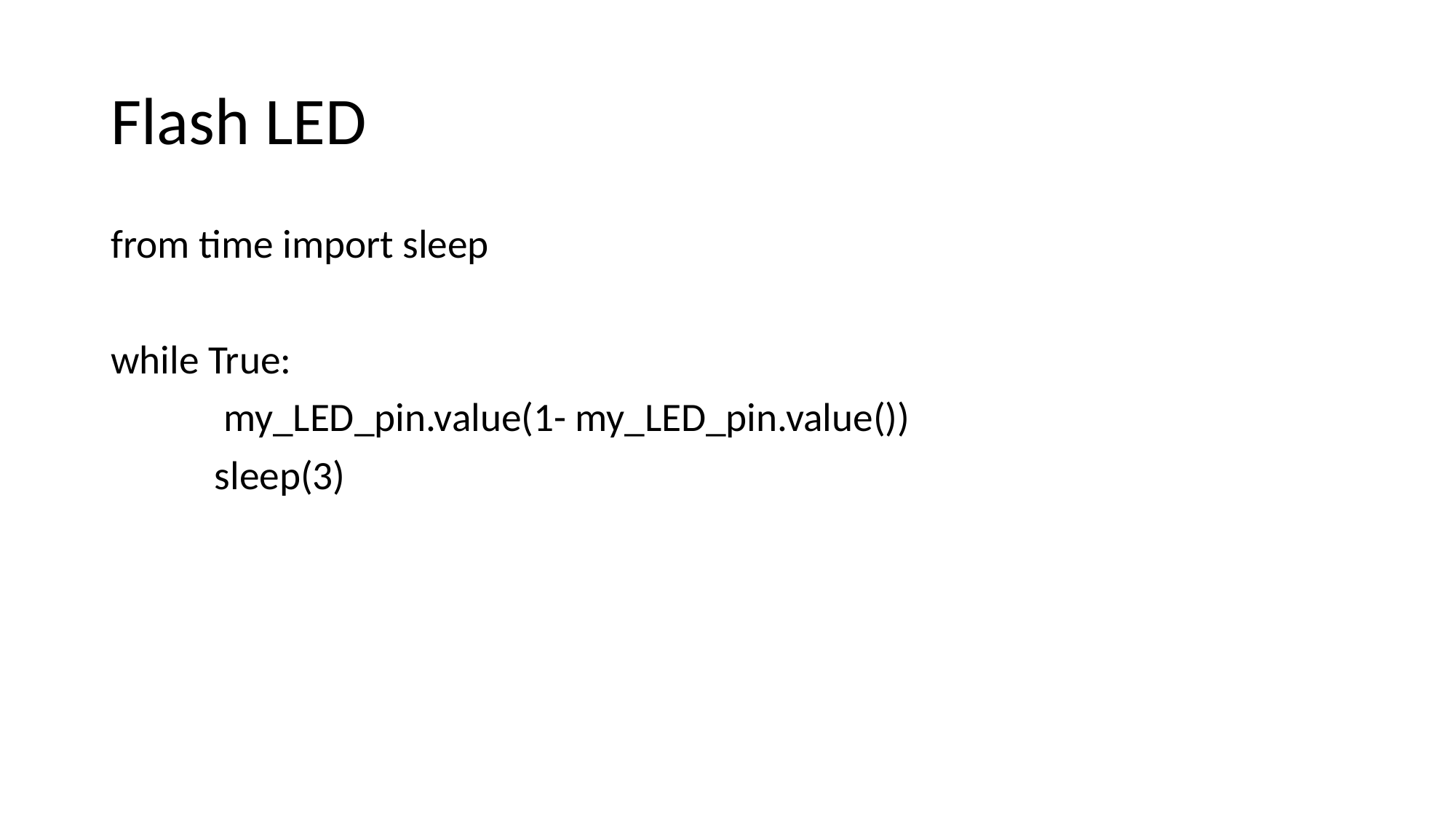

# Flash LED
from time import sleep

while True:
	 my_LED_pin.value(1- my_LED_pin.value())
	sleep(3)